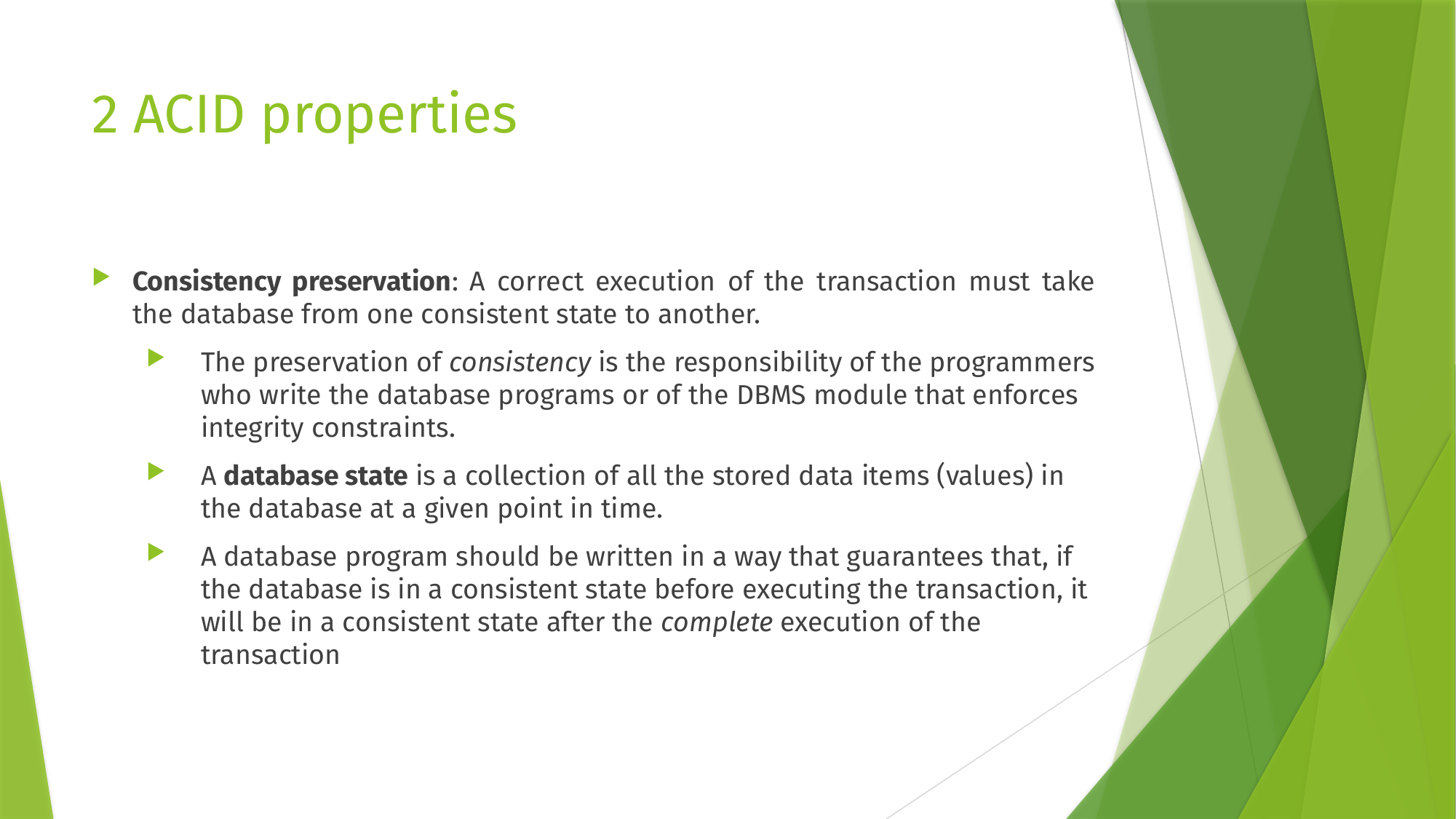

# 2 ACID properties
Consistency preservation: A correct execution of the transaction must take the database from one consistent state to another.
The preservation of consistency is the responsibility of the programmers who write the database programs or of the DBMS module that enforces integrity constraints.
A database state is a collection of all the stored data items (values) in the database at a given point in time.
A database program should be written in a way that guarantees that, if the database is in a consistent state before executing the transaction, it will be in a consistent state after the complete execution of the transaction